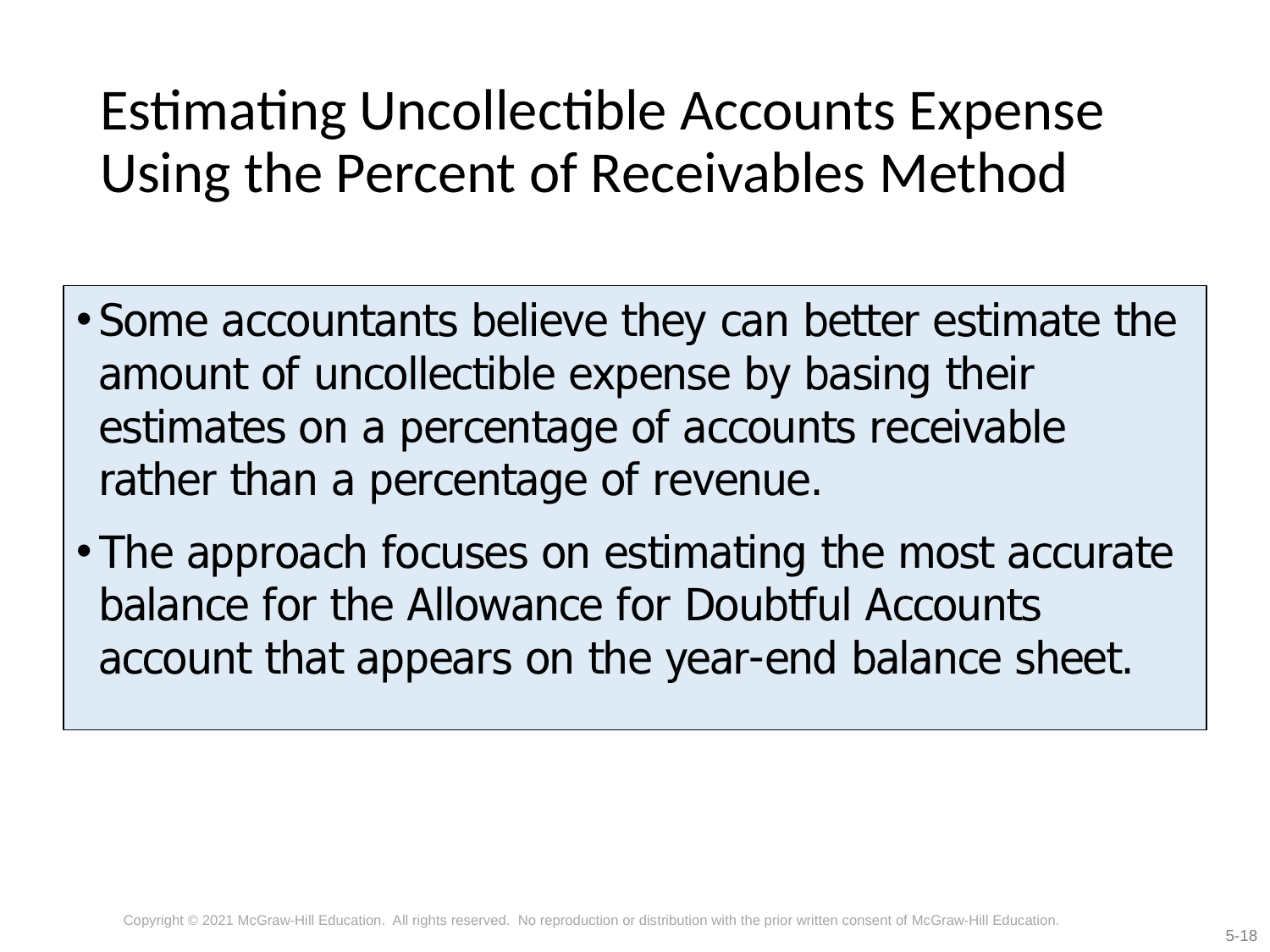

# Estimating Uncollectible Accounts Expense Using the Percent of Receivables Method
Some accountants believe they can better estimate the amount of uncollectible expense by basing their estimates on a percentage of accounts receivable rather than a percentage of revenue.
The approach focuses on estimating the most accurate balance for the Allowance for Doubtful Accounts account that appears on the year-end balance sheet.